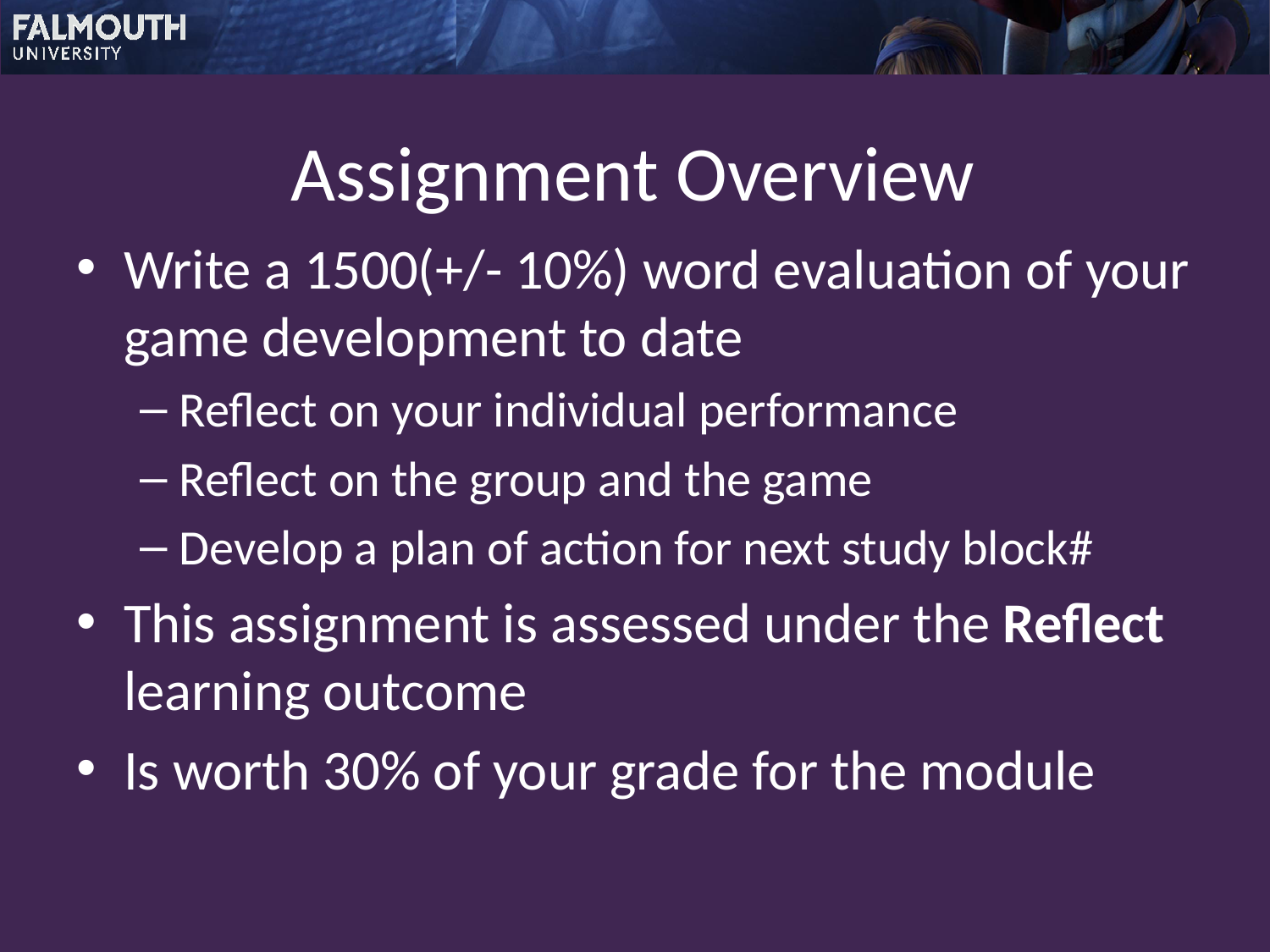

# Assignment Overview
Write a 1500(+/- 10%) word evaluation of your game development to date
Reflect on your individual performance
Reflect on the group and the game
Develop a plan of action for next study block#
This assignment is assessed under the Reflect learning outcome
Is worth 30% of your grade for the module